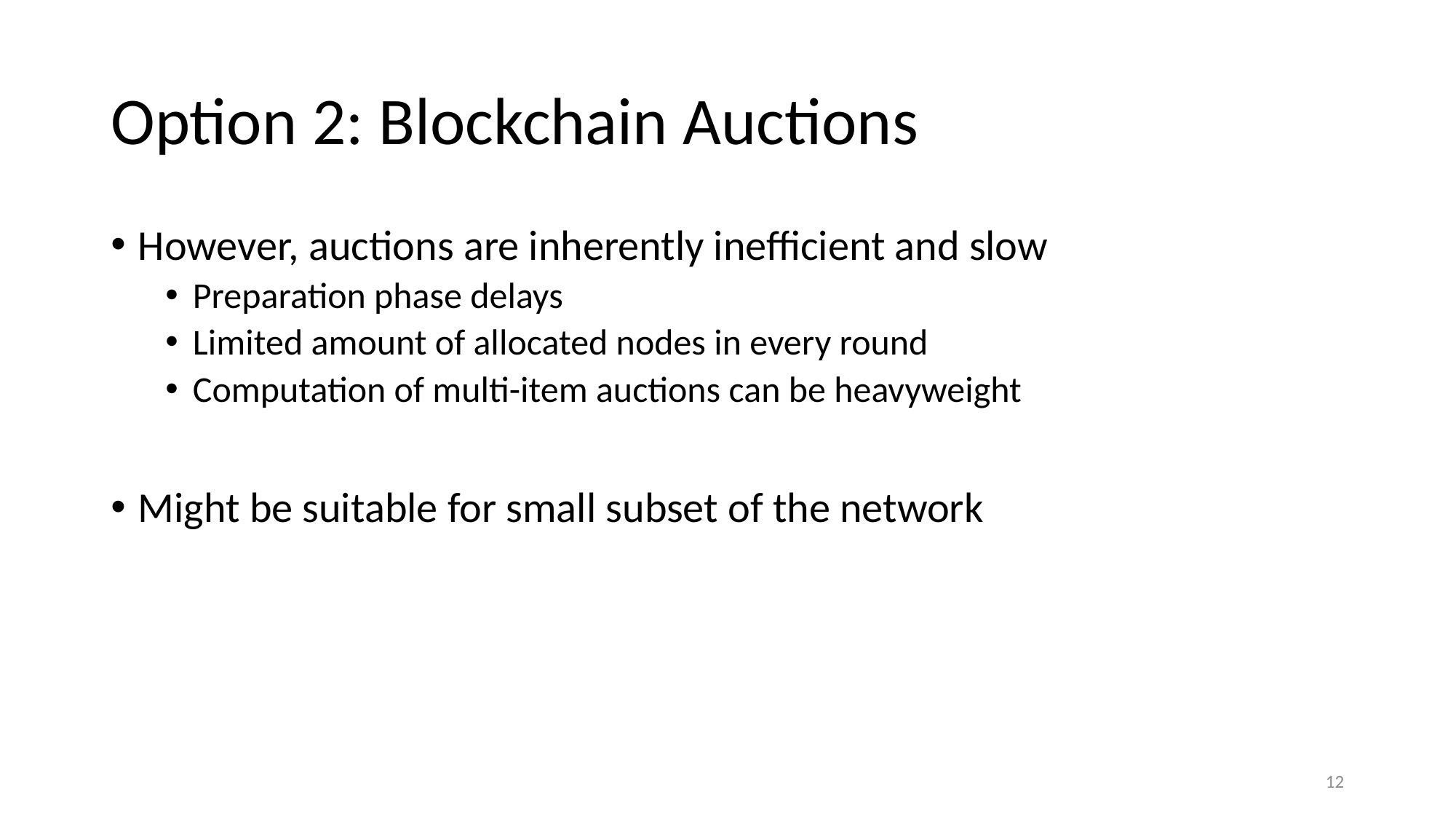

# Option 2: Blockchain Auctions
However, auctions are inherently inefficient and slow
Preparation phase delays
Limited amount of allocated nodes in every round
Computation of multi-item auctions can be heavyweight

Might be suitable for small subset of the network
12